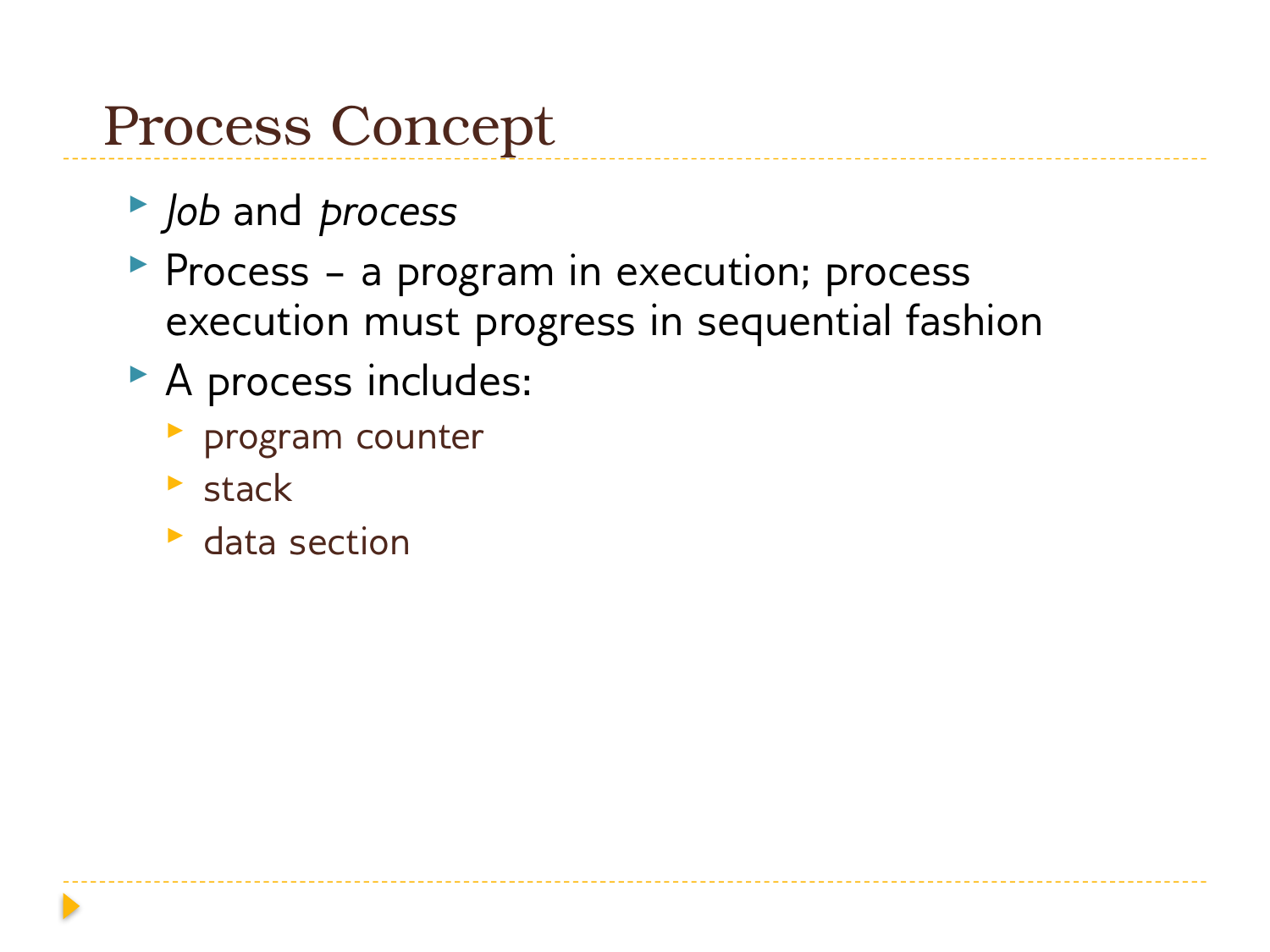

# Process Concept
Job and process
Process – a program in execution; process execution must progress in sequential fashion
A process includes:
program counter
stack
data section